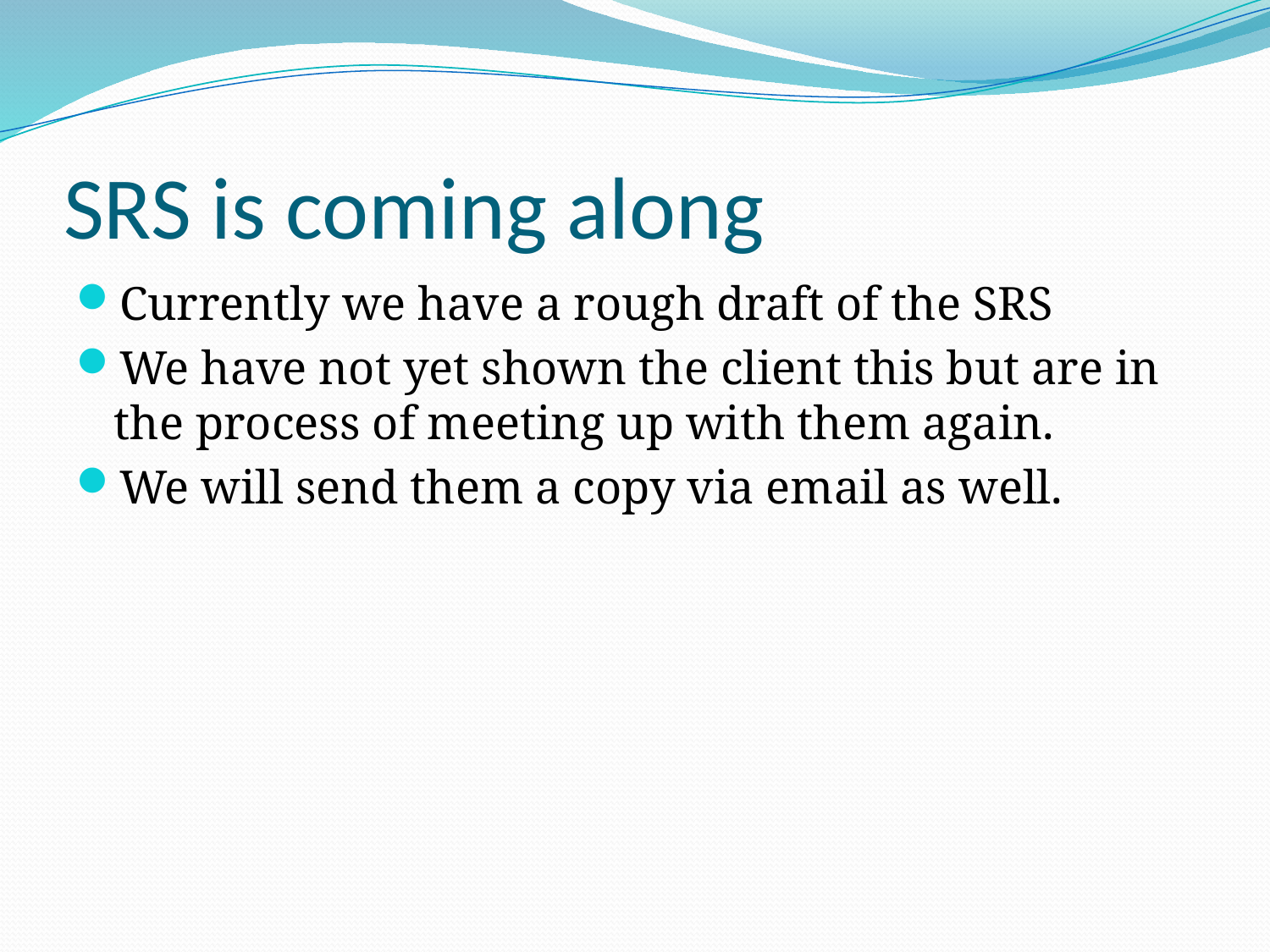

# SRS is coming along
Currently we have a rough draft of the SRS
We have not yet shown the client this but are in the process of meeting up with them again.
We will send them a copy via email as well.